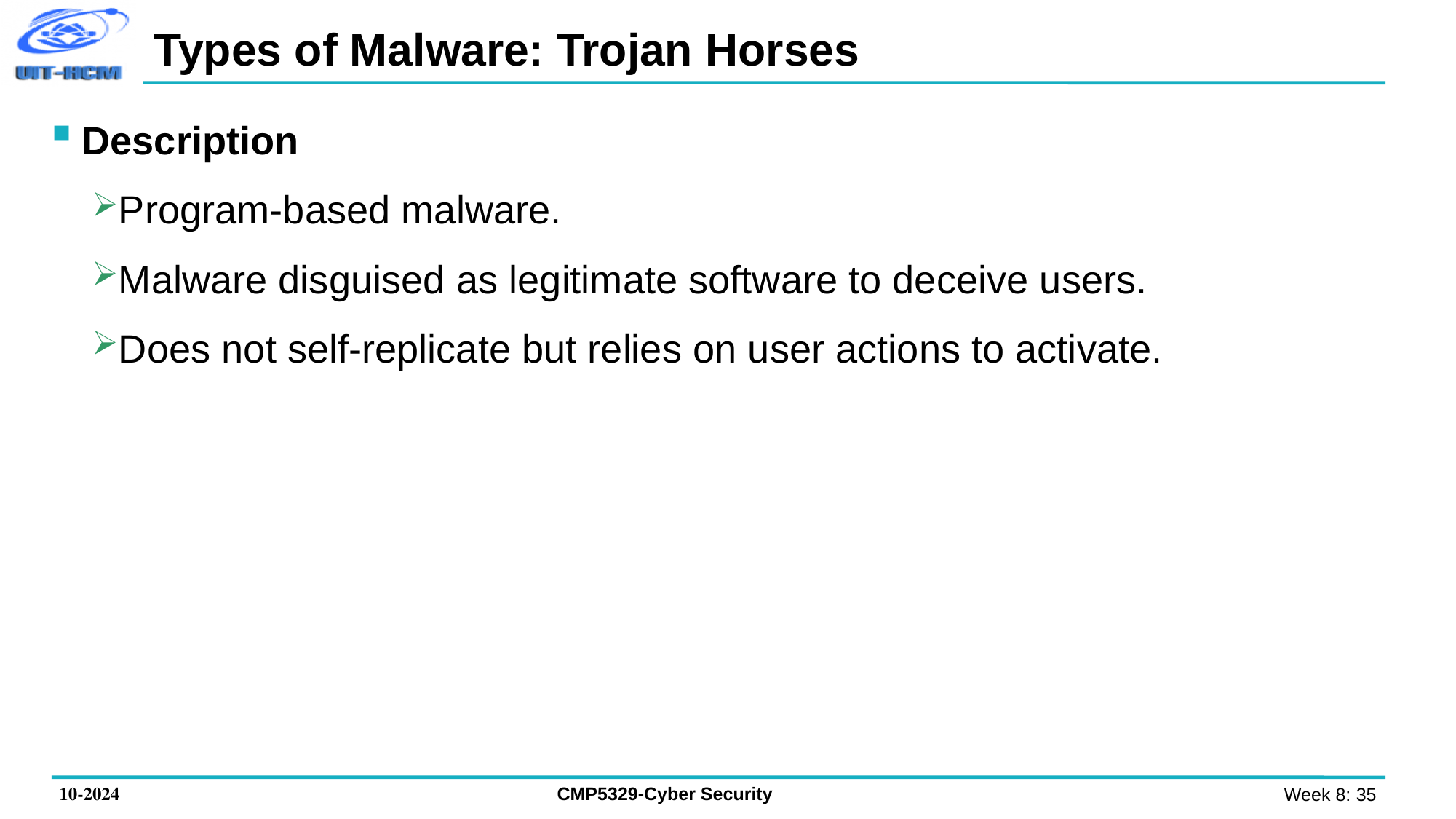

# Types of Malware: Trojan Horses
Description
Program-based malware.
Malware disguised as legitimate software to deceive users.
Does not self-replicate but relies on user actions to activate.